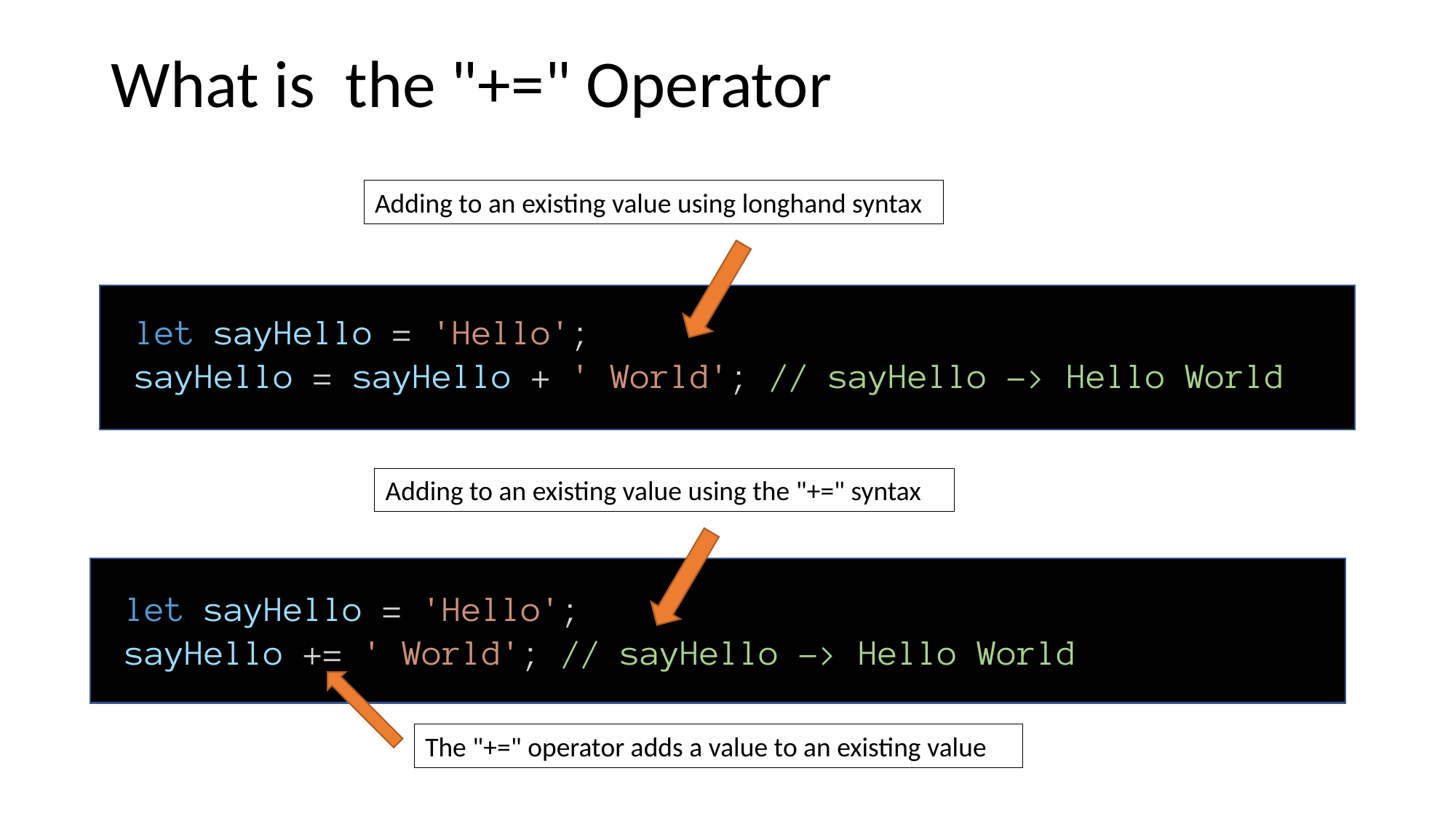

# What is  the "+=" Operator
Adding to an existing value using longhand syntax

let sayHello = 'Hello';
sayHello = sayHello + ' World'; // sayHello -> Hello World
Adding to an existing value using the "+=" syntax

let sayHello = 'Hello';
sayHello += ' World'; // sayHello -> Hello World

The "+=" operator adds a value to an existing value